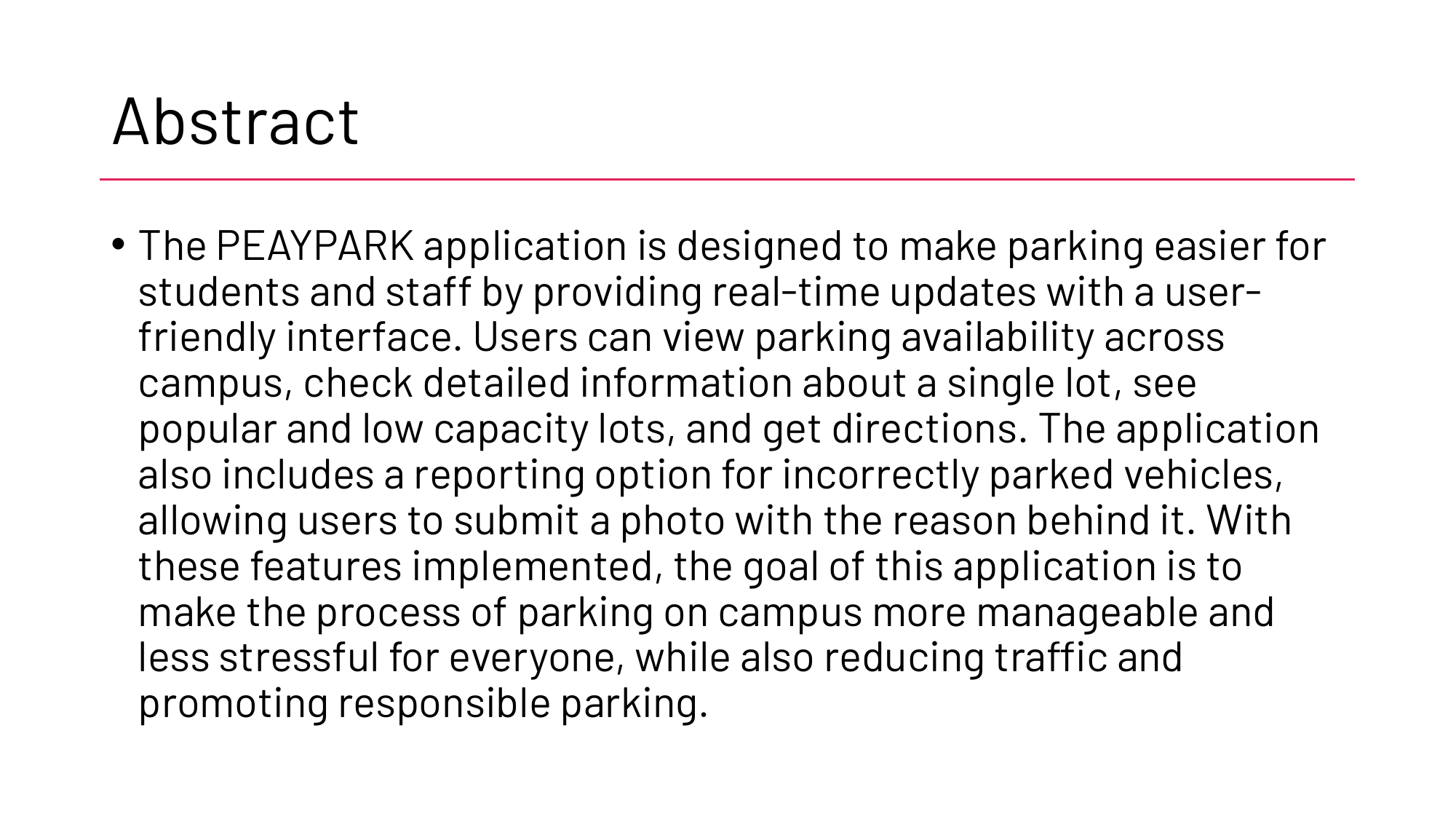

# Abstract
The PEAYPARK application is designed to make parking easier for students and staff by providing real-time updates with a user-friendly interface. Users can view parking availability across campus, check detailed information about a single lot, see popular and low capacity lots, and get directions. The application also includes a reporting option for incorrectly parked vehicles, allowing users to submit a photo with the reason behind it. With these features implemented, the goal of this application is to make the process of parking on campus more manageable and less stressful for everyone, while also reducing traffic and promoting responsible parking.